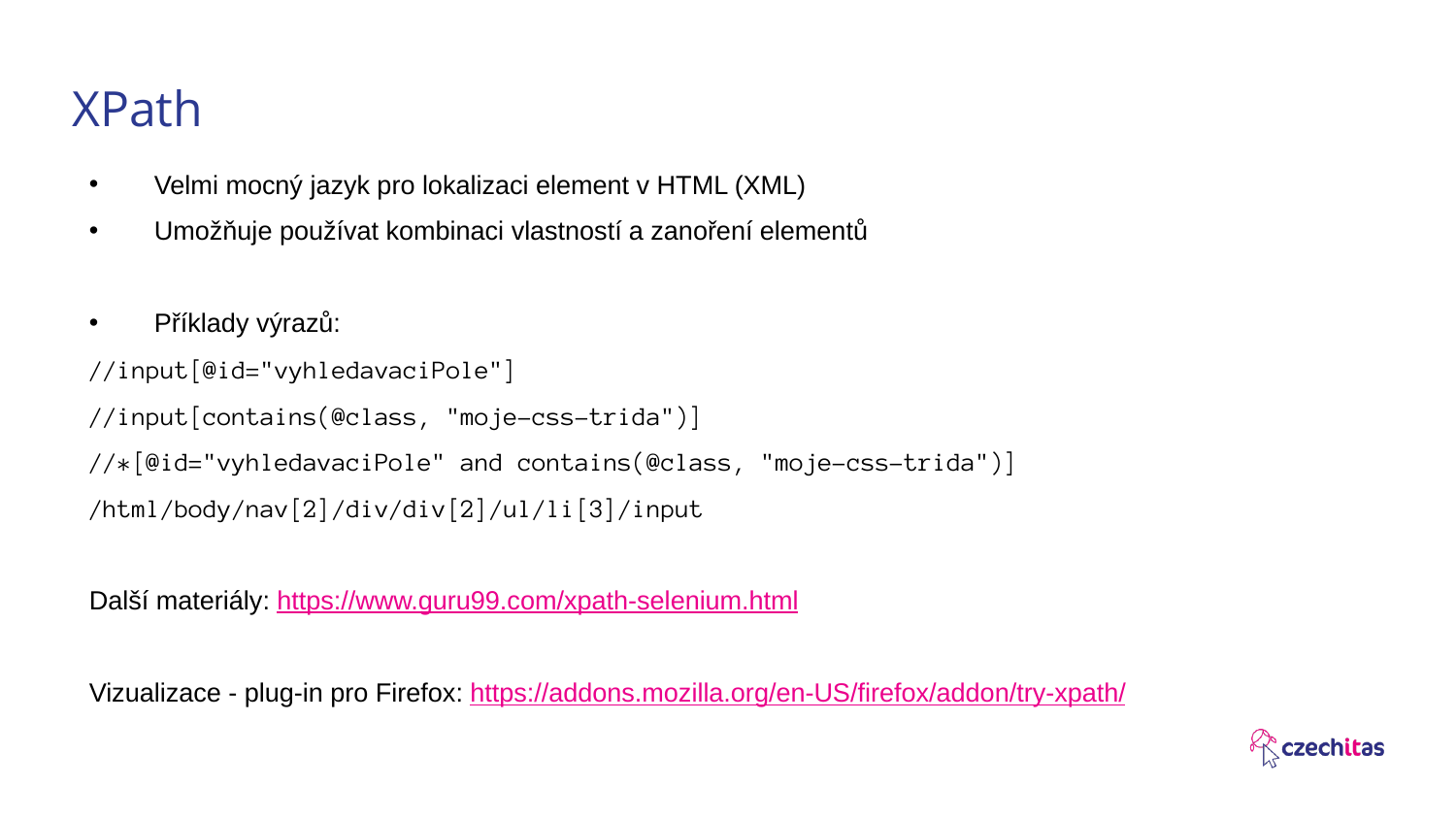

# XPath
Velmi mocný jazyk pro lokalizaci element v HTML (XML)
Umožňuje používat kombinaci vlastností a zanoření elementů

Příklady výrazů:
//input[@id="vyhledavaciPole"]
//input[contains(@class, "moje-css-trida")]
//*[@id="vyhledavaciPole" and contains(@class, "moje-css-trida")]
/html/body/nav[2]/div/div[2]/ul/li[3]/input

Další materiály: https://www.guru99.com/xpath-selenium.html

Vizualizace - plug-in pro Firefox: https://addons.mozilla.org/en-US/firefox/addon/try-xpath/